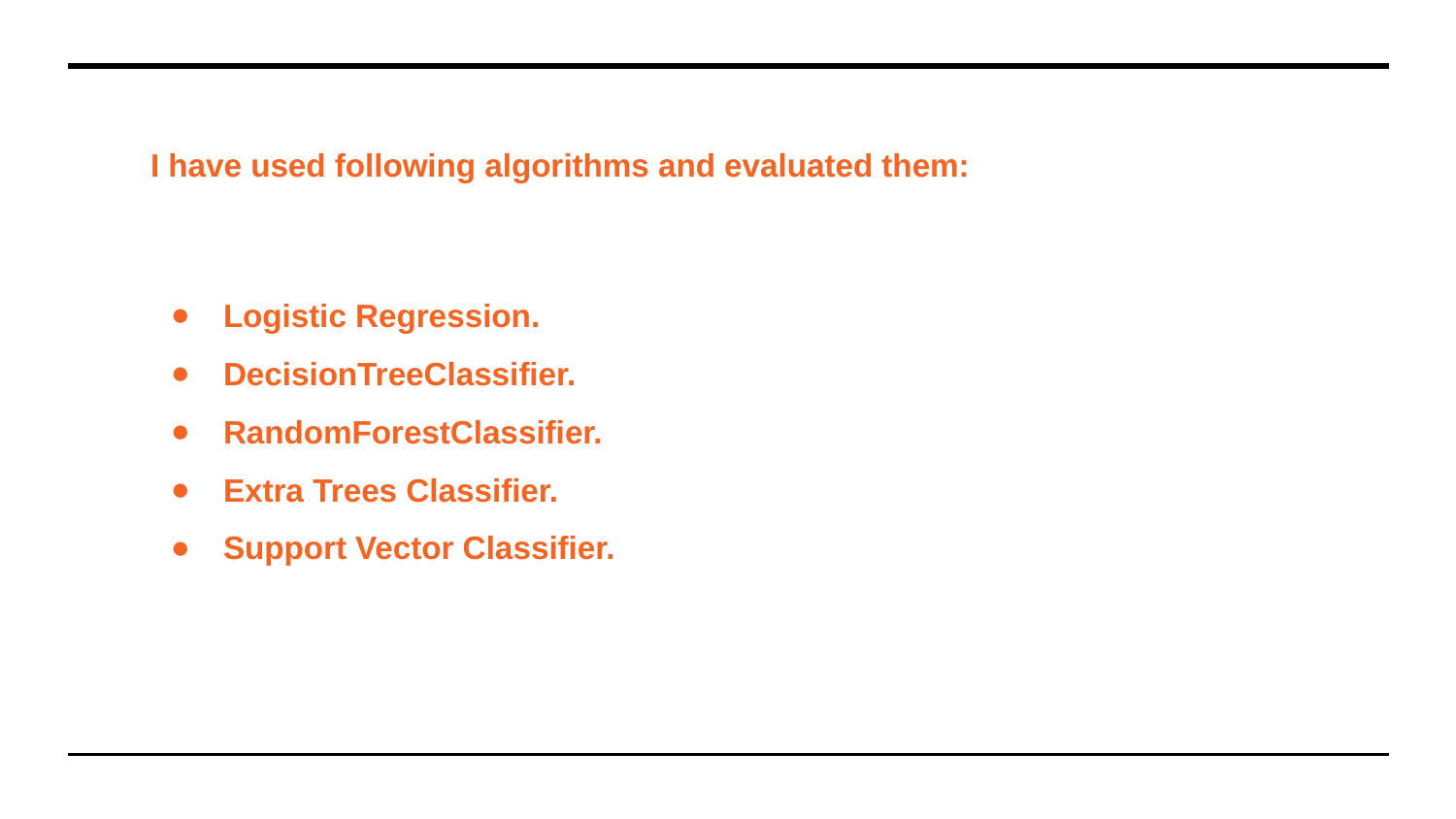

I have used following algorithms and evaluated them:

Logistic Regression.
DecisionTreeClassifier.
RandomForestClassifier.
Extra Trees Classifier.
Support Vector Classifier.